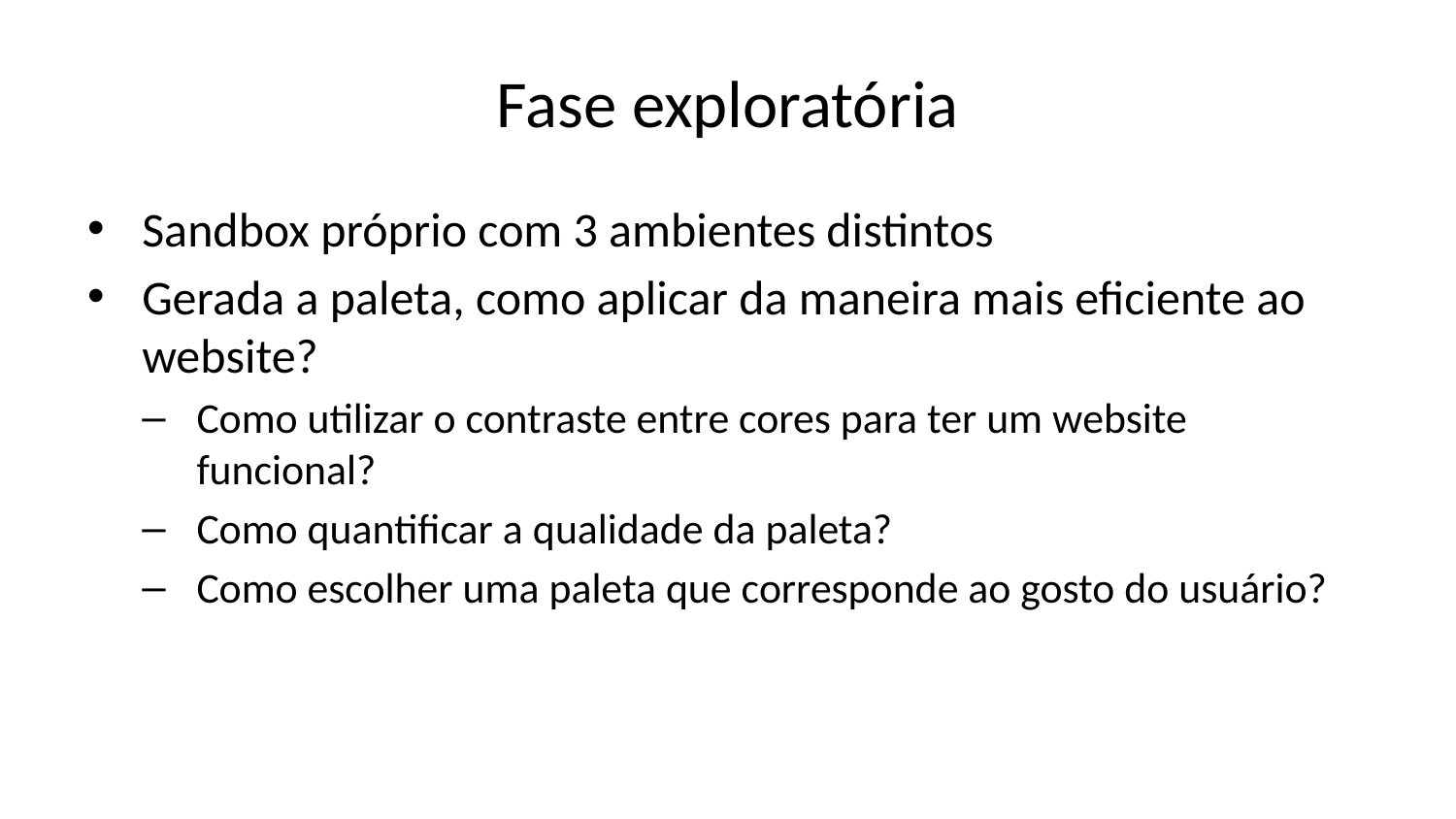

# Fase exploratória
Sandbox próprio com 3 ambientes distintos
Gerada a paleta, como aplicar da maneira mais eficiente ao website?
Como utilizar o contraste entre cores para ter um website funcional?
Como quantificar a qualidade da paleta?
Como escolher uma paleta que corresponde ao gosto do usuário?